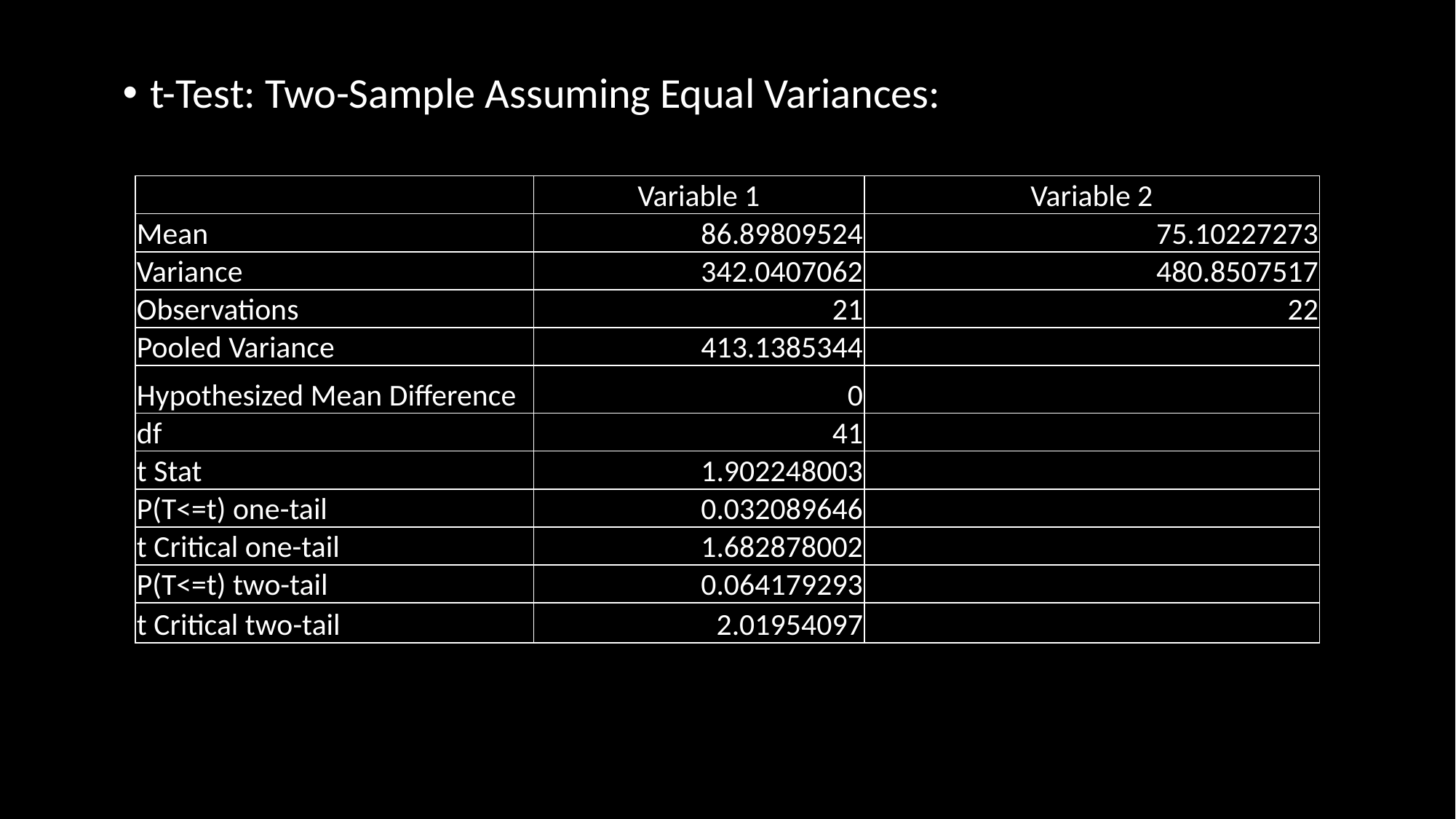

t-Test: Two-Sample Assuming Equal Variances:
|  | Variable 1 | Variable 2 |
| --- | --- | --- |
| Mean | 86.89809524 | 75.10227273 |
| Variance | 342.0407062 | 480.8507517 |
| Observations | 21 | 22 |
| Pooled Variance | 413.1385344 |  |
| Hypothesized Mean Difference | 0 |  |
| df | 41 |  |
| t Stat | 1.902248003 |  |
| P(T<=t) one-tail | 0.032089646 |  |
| t Critical one-tail | 1.682878002 |  |
| P(T<=t) two-tail | 0.064179293 |  |
| t Critical two-tail | 2.01954097 |  |